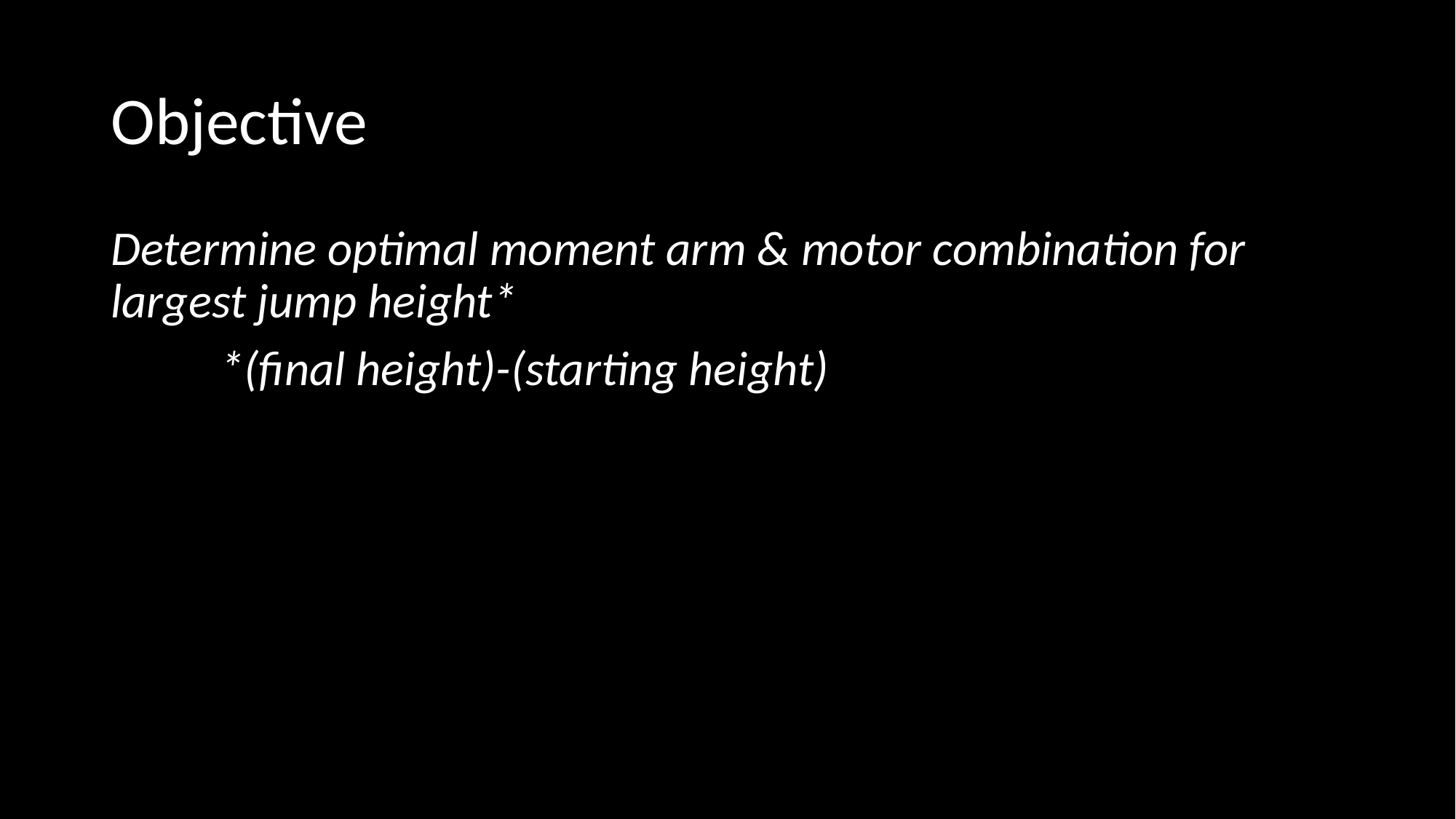

# Objective
Determine optimal moment arm & motor combination for largest jump height*
	*(final height)-(starting height)